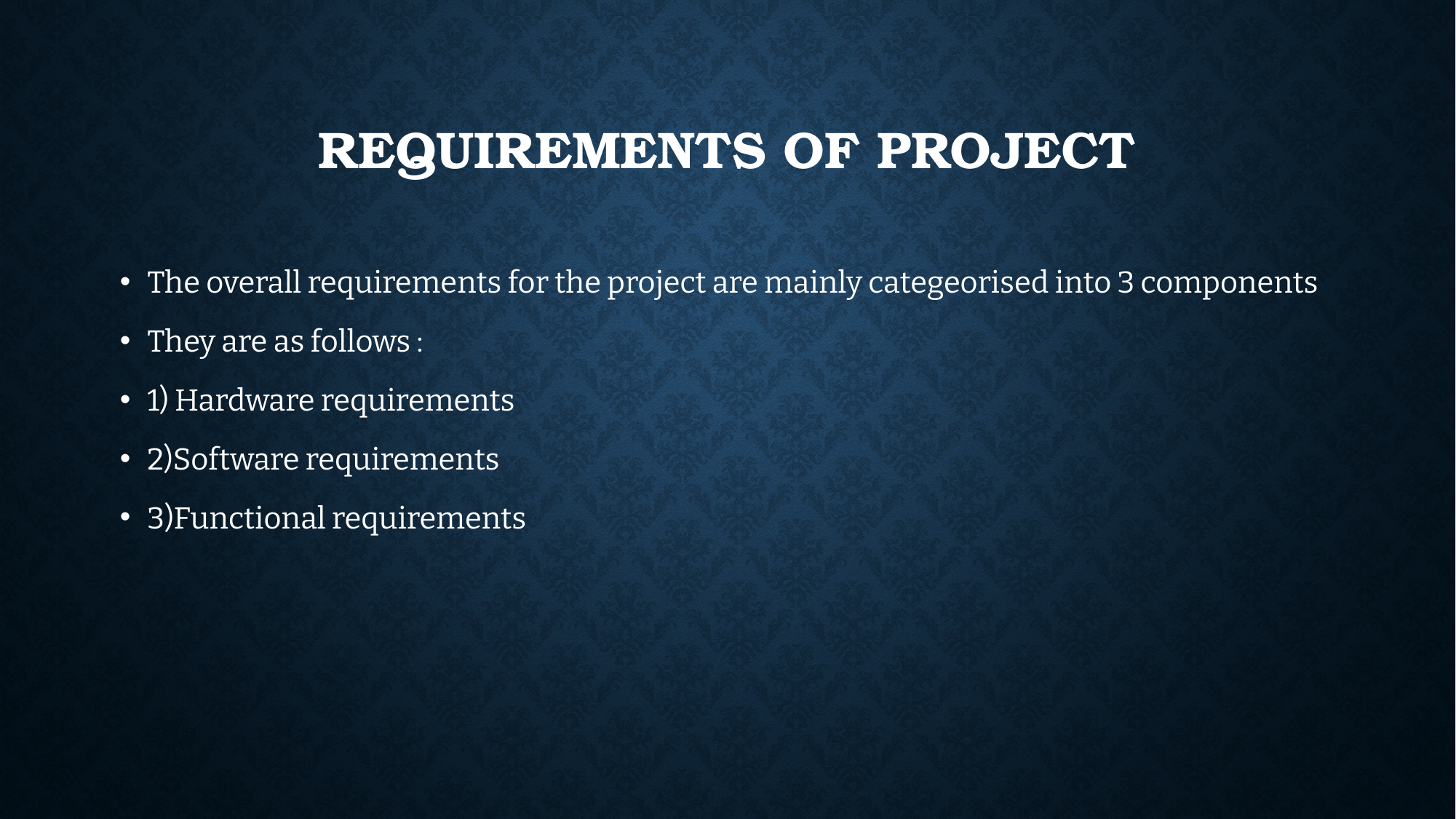

# Requirements of project
The overall requirements for the project are mainly categeorised into 3 components
They are as follows :
1) Hardware requirements
2)Software requirements
3)Functional requirements